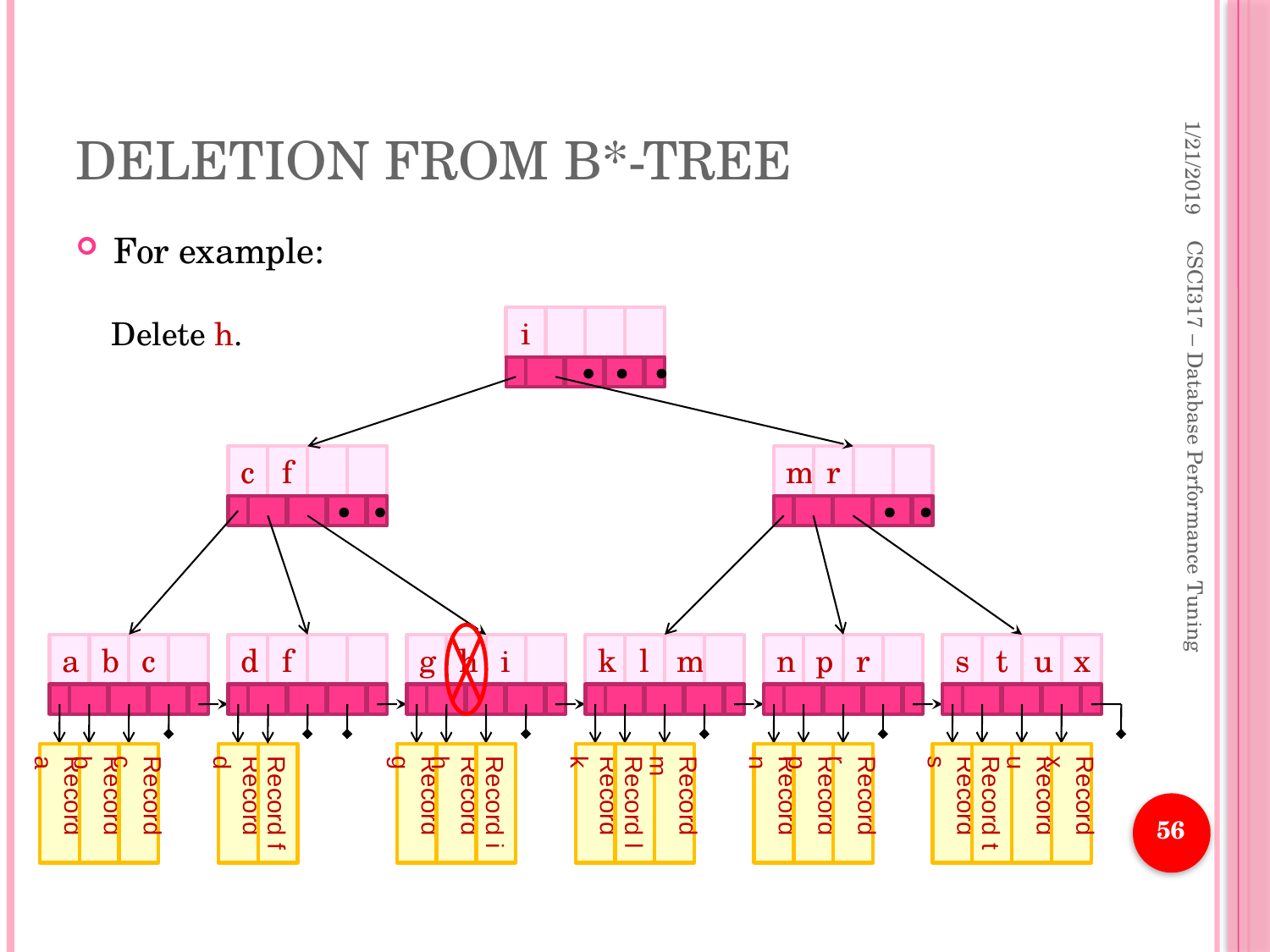

# Deletion from B*-Tree
1/21/2019
For example:
i

c
f

m
r

a
b
c

d
f

g
h
i

k
l
m

n
p
r

s
t
u
x

Record a
Record b
Record c
Record d
Record g
Record h
Record i
Record k
Record l
Record m
Record n
Record p
Record r
Record s
Record t
Record u
Record x
Delete h.

CSCI317 – Database Performance Tuning
Record f
56